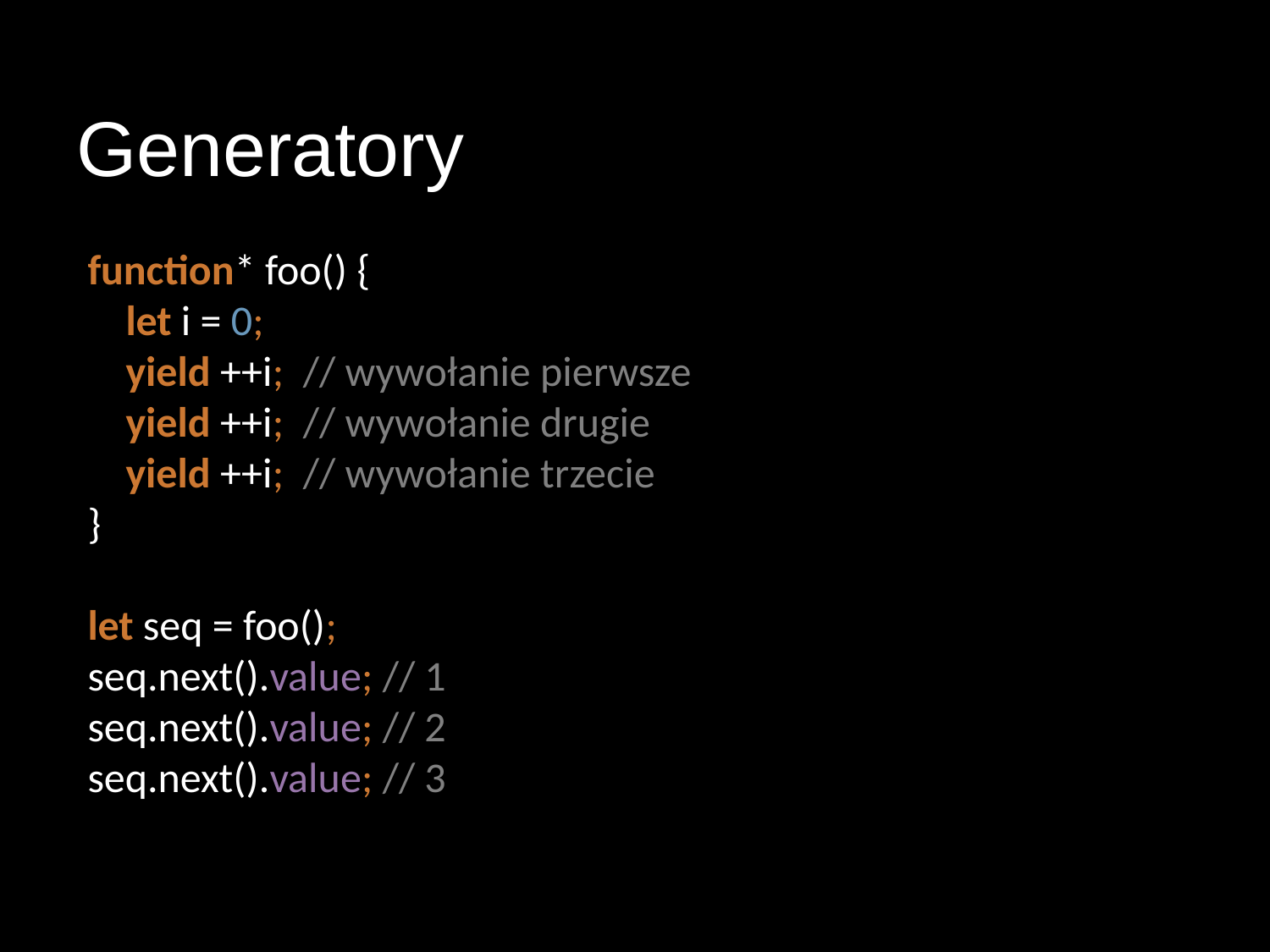

# Generatory
function* foo() {
    let i = 0;
    yield ++i;  // wywołanie pierwsze
    yield ++i;  // wywołanie drugie
    yield ++i;  // wywołanie trzecie
}
let seq = foo();
seq.next().value; // 1
seq.next().value; // 2
seq.next().value; // 3